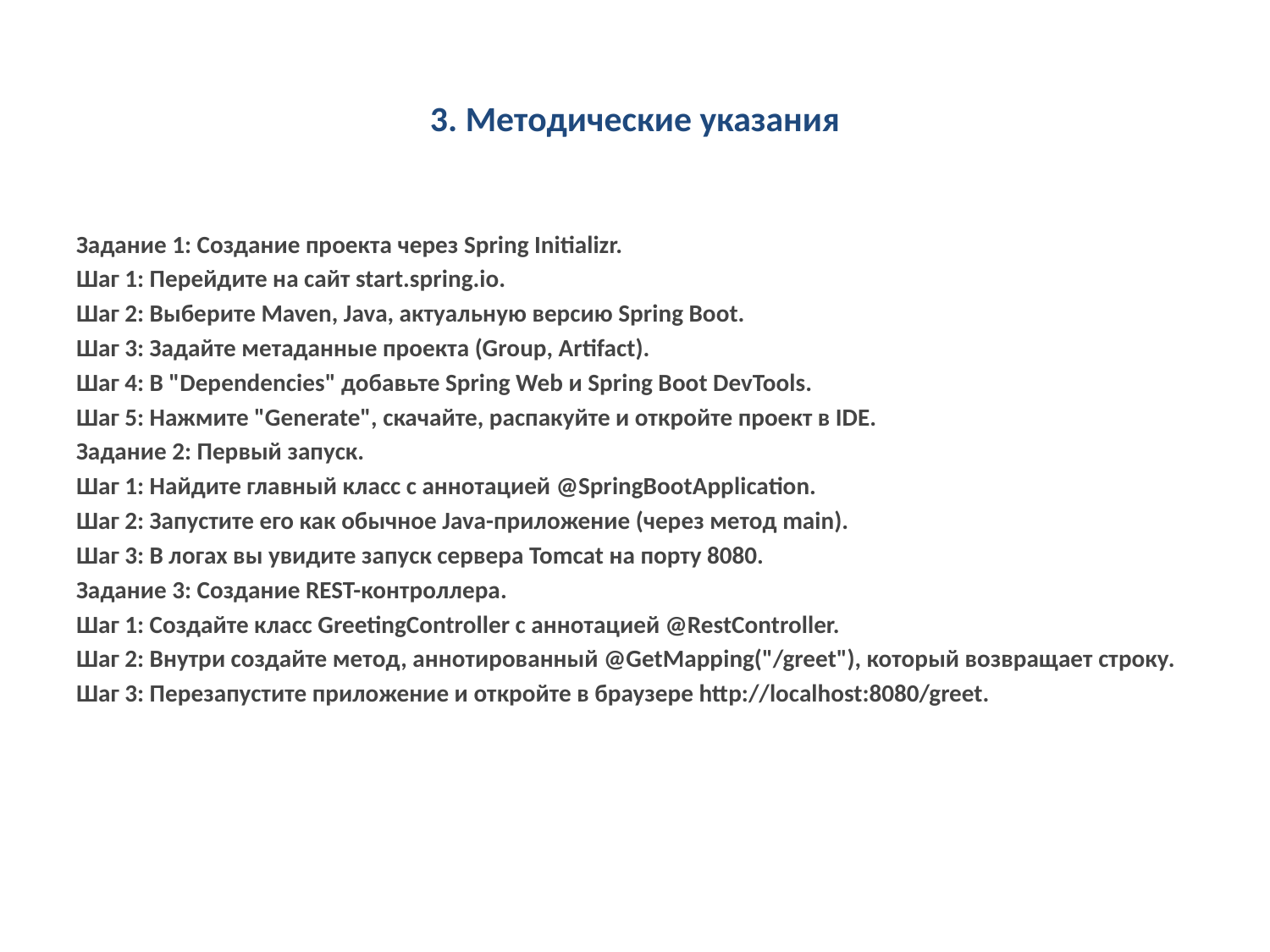

# 3. Методические указания
Задание 1: Создание проекта через Spring Initializr.
Шаг 1: Перейдите на сайт start.spring.io.
Шаг 2: Выберите Maven, Java, актуальную версию Spring Boot.
Шаг 3: Задайте метаданные проекта (Group, Artifact).
Шаг 4: В "Dependencies" добавьте Spring Web и Spring Boot DevTools.
Шаг 5: Нажмите "Generate", скачайте, распакуйте и откройте проект в IDE.
Задание 2: Первый запуск.
Шаг 1: Найдите главный класс с аннотацией @SpringBootApplication.
Шаг 2: Запустите его как обычное Java-приложение (через метод main).
Шаг 3: В логах вы увидите запуск сервера Tomcat на порту 8080.
Задание 3: Создание REST-контроллера.
Шаг 1: Создайте класс GreetingController с аннотацией @RestController.
Шаг 2: Внутри создайте метод, аннотированный @GetMapping("/greet"), который возвращает строку.
Шаг 3: Перезапустите приложение и откройте в браузере http://localhost:8080/greet.